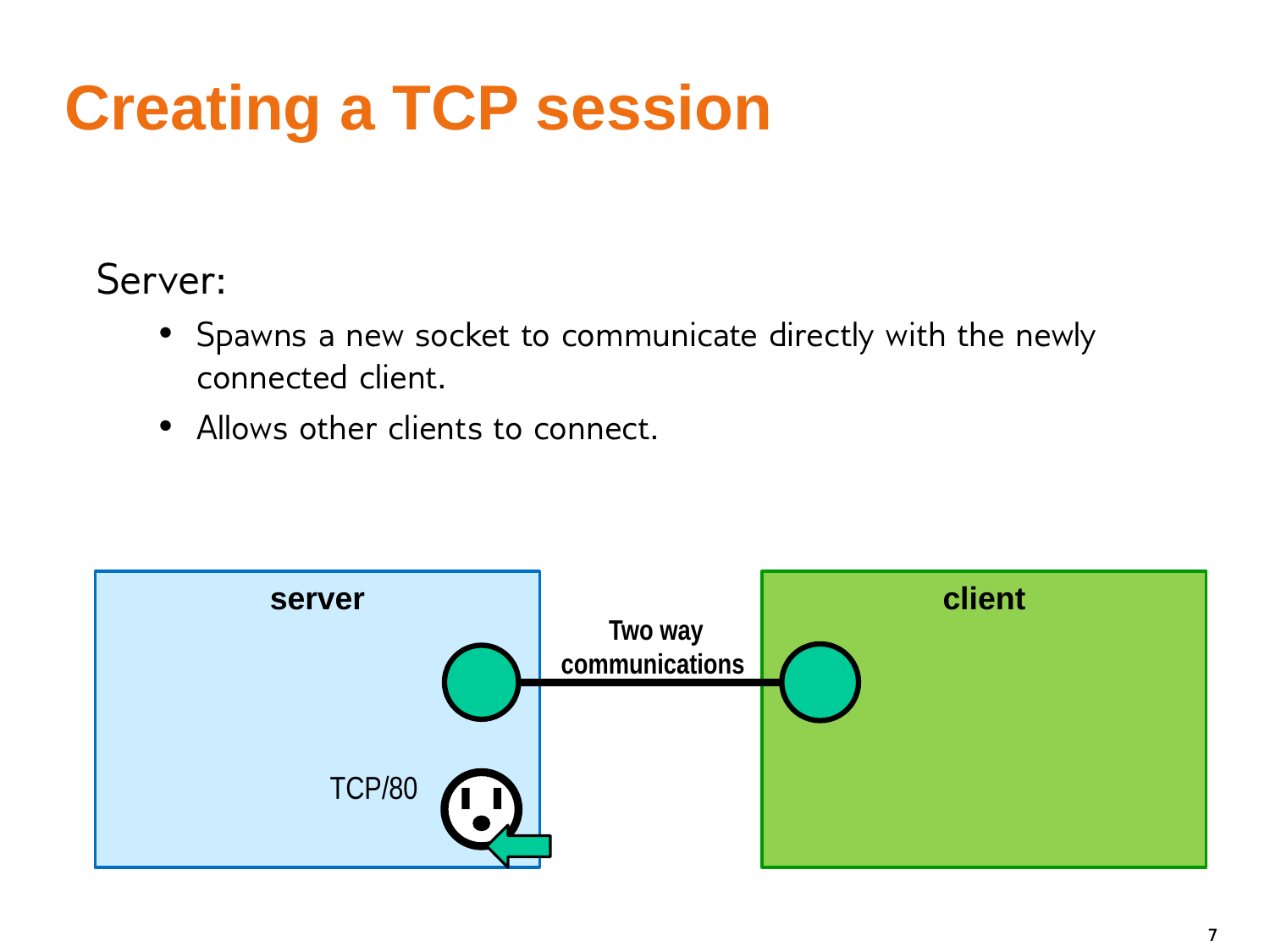

# Creating a TCP session
Server:
Spawns a new socket to communicate directly with the newly connected client.
Allows other clients to connect.
server
client
Two way
communications

TCP/80